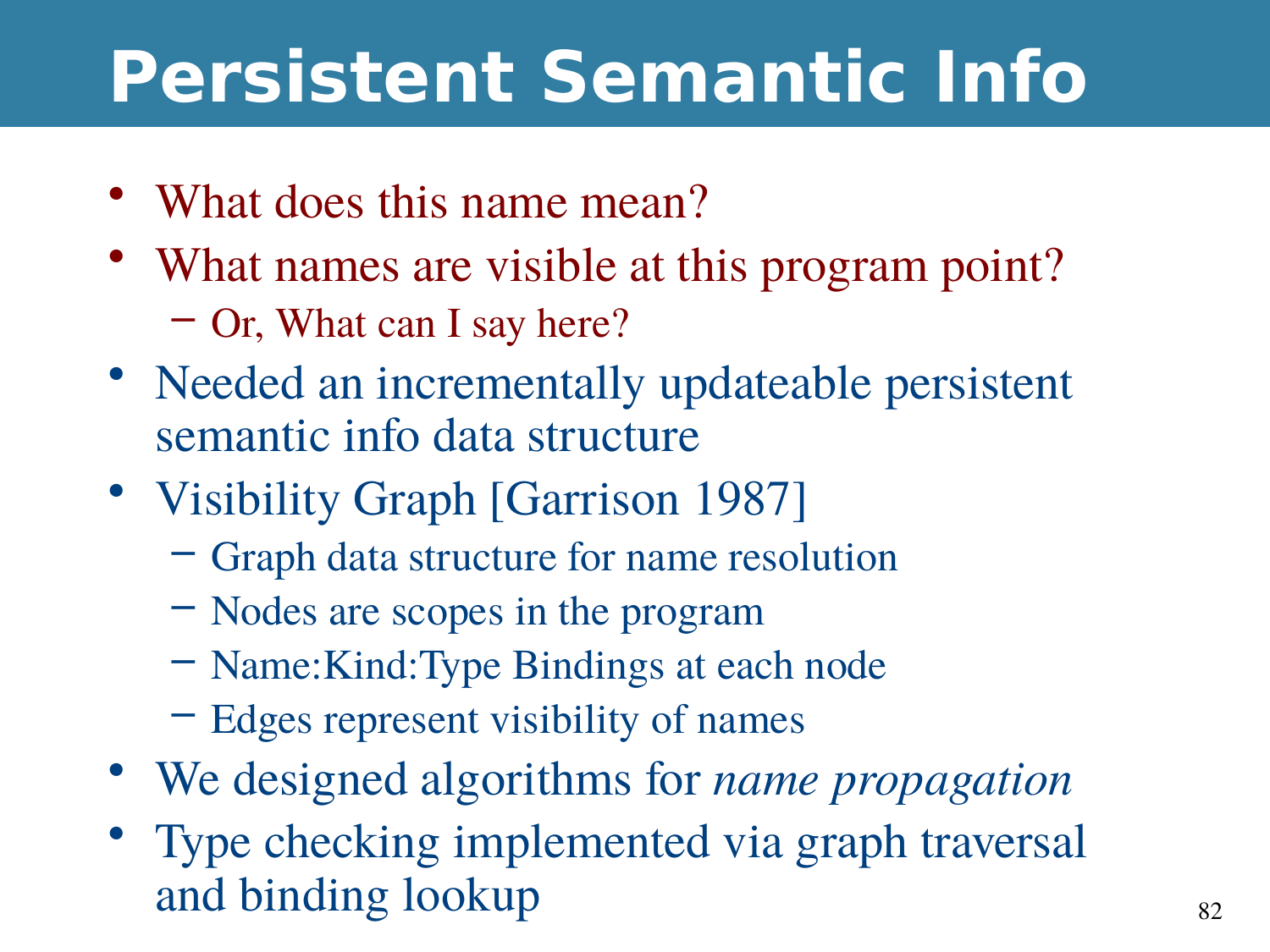

# Persistent Semantic Info
What does this name mean?
What names are visible at this program point?
Or, What can I say here?
Needed an incrementally updateable persistent semantic info data structure
Visibility Graph [Garrison 1987]
Graph data structure for name resolution
Nodes are scopes in the program
Name:Kind:Type Bindings at each node
Edges represent visibility of names
We designed algorithms for name propagation
Type checking implemented via graph traversal and binding lookup